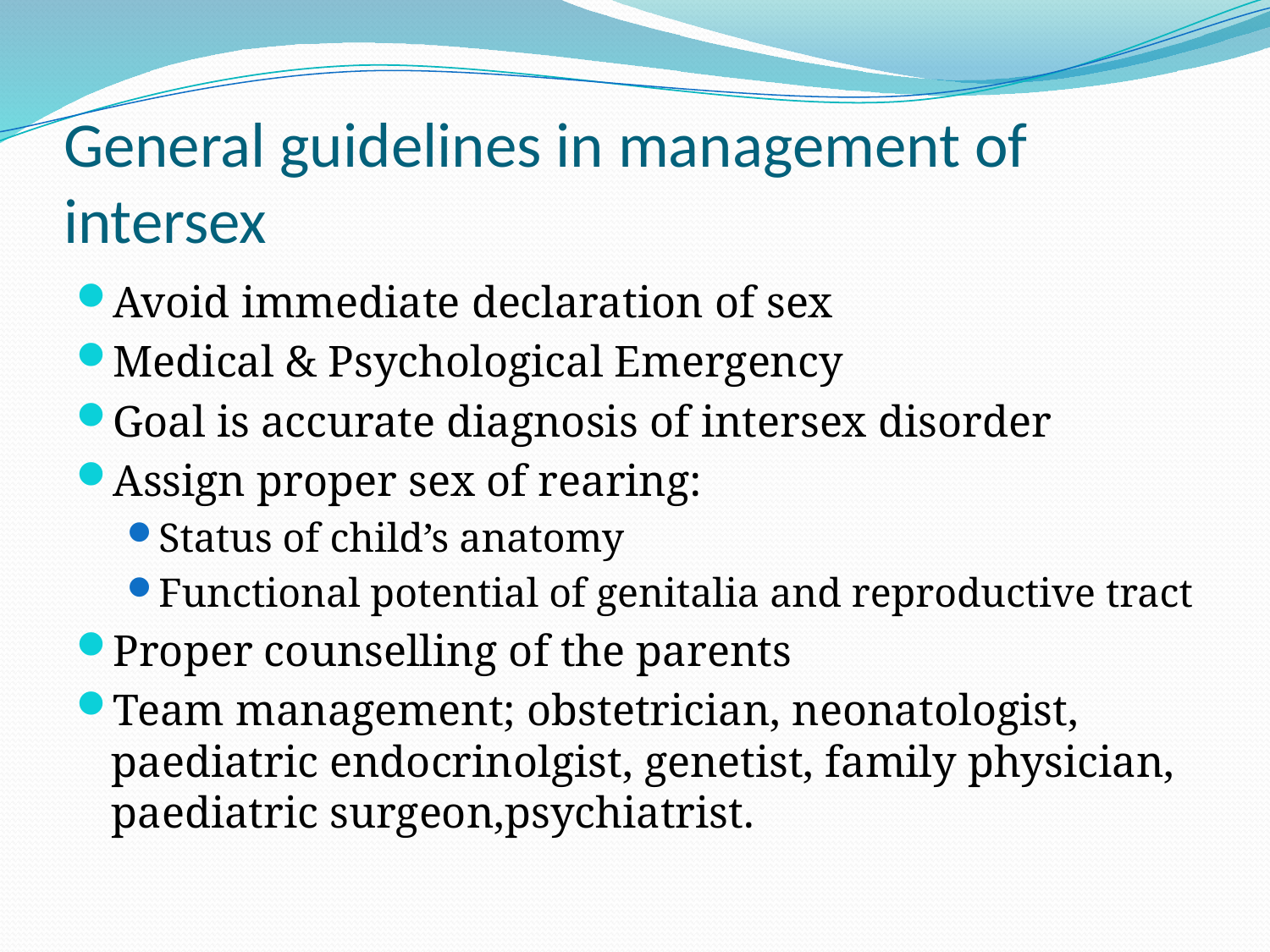

# General guidelines in management of intersex
Avoid immediate declaration of sex
Medical & Psychological Emergency
Goal is accurate diagnosis of intersex disorder
Assign proper sex of rearing:
Status of child’s anatomy
Functional potential of genitalia and reproductive tract
Proper counselling of the parents
Team management; obstetrician, neonatologist, paediatric endocrinolgist, genetist, family physician, paediatric surgeon,psychiatrist.